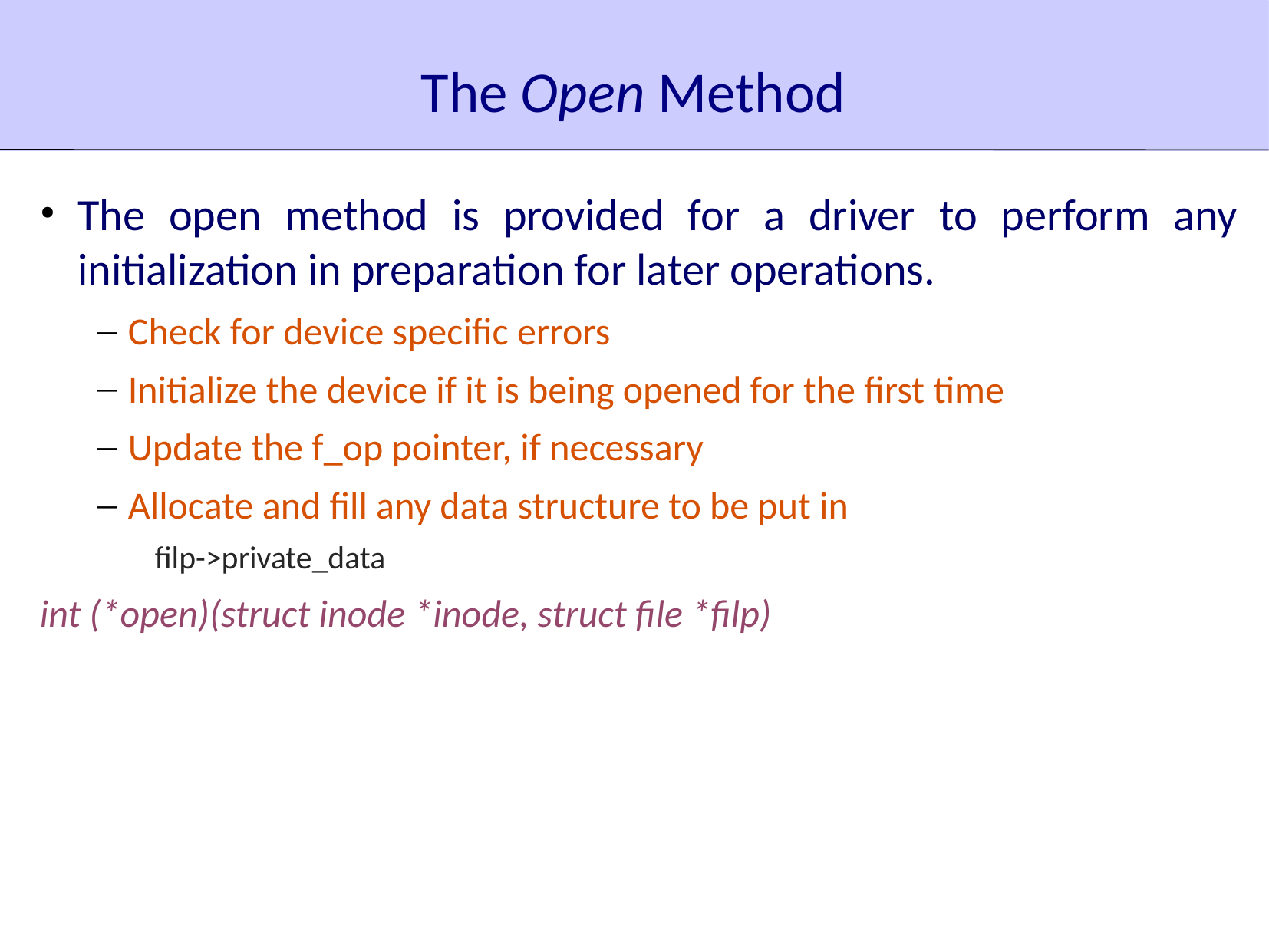

# The Open Method
The open method is provided for a driver to perform any initialization in preparation for later operations.
Check for device specific errors
Initialize the device if it is being opened for the first time
Update the f_op pointer, if necessary
Allocate and fill any data structure to be put in
filp->private_data
int (*open)(struct inode *inode, struct file *filp)‏